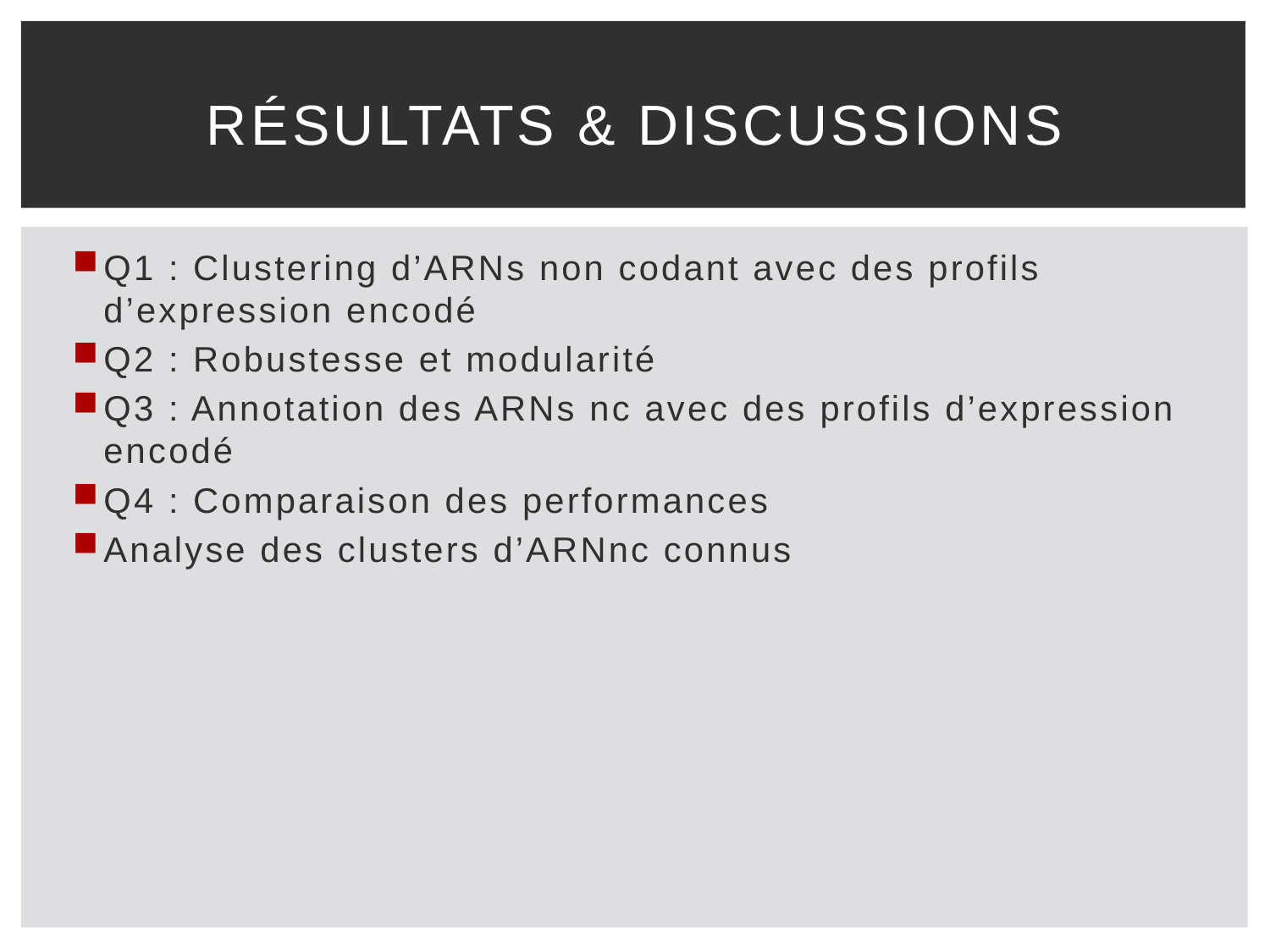

# Résultats & discussions
Q1 : Clustering d’ARNs non codant avec des profils d’expression encodé
Q2 : Robustesse et modularité
Q3 : Annotation des ARNs nc avec des profils d’expression encodé
Q4 : Comparaison des performances
Analyse des clusters d’ARNnc connus